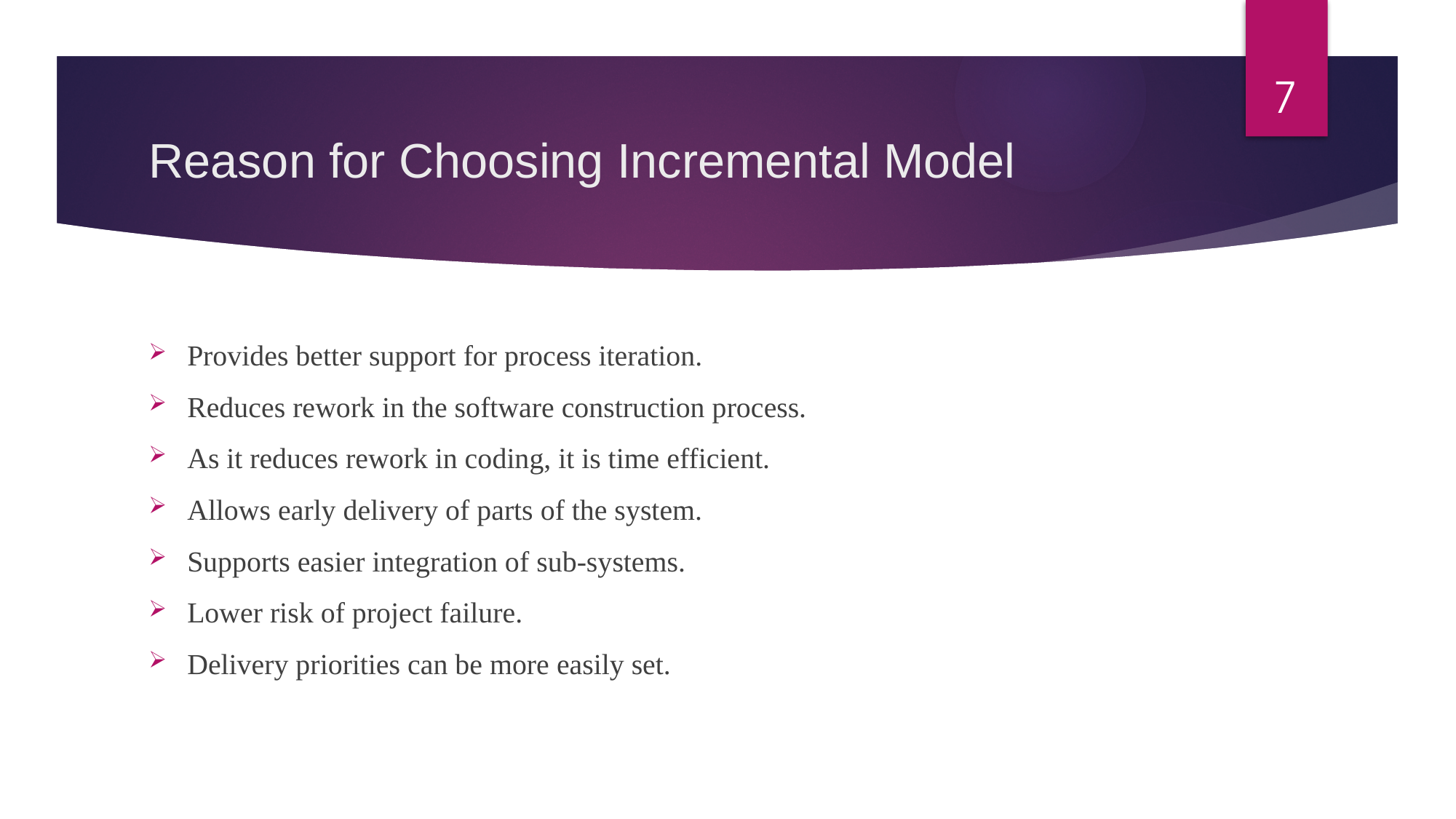

7
# Reason for Choosing Incremental Model

Provides better support for process iteration.
Reduces rework in the software construction process.
As it reduces rework in coding, it is time efficient.
Allows early delivery of parts of the system.
Supports easier integration of sub-systems.
Lower risk of project failure.
Delivery priorities can be more easily set.